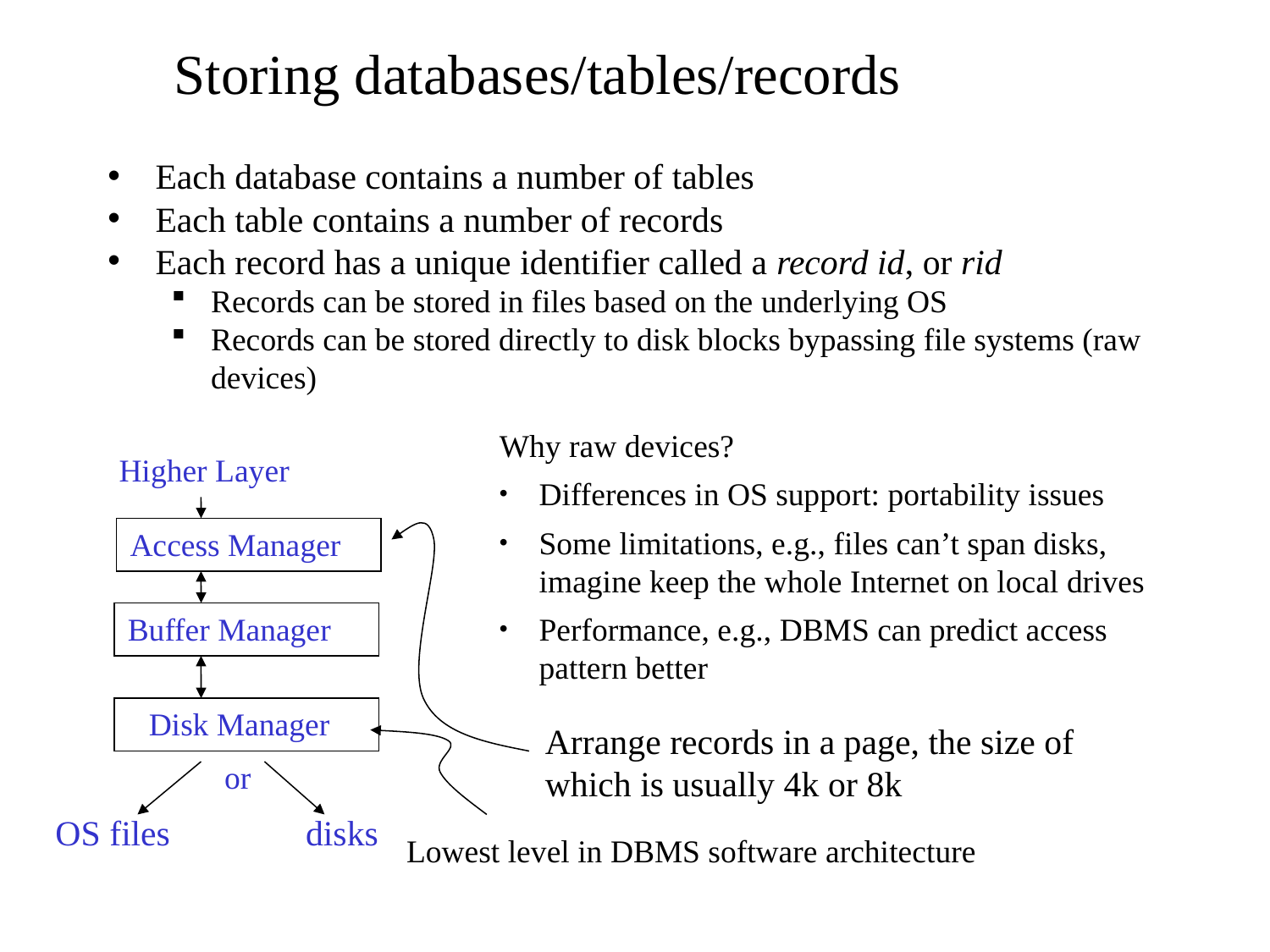

Storing databases/tables/records
Each database contains a number of tables
Each table contains a number of records
Each record has a unique identifier called a record id, or rid
Records can be stored in files based on the underlying OS
Records can be stored directly to disk blocks bypassing file systems (raw devices)
Why raw devices?
Differences in OS support: portability issues
Some limitations, e.g., files can’t span disks, imagine keep the whole Internet on local drives
Performance, e.g., DBMS can predict access pattern better
Higher Layer

Access Manager

Buffer Manager

Disk Manager
Arrange records in a page, the size of which is usually 4k or 8k

or

OS files
disks
Lowest level in DBMS software architecture